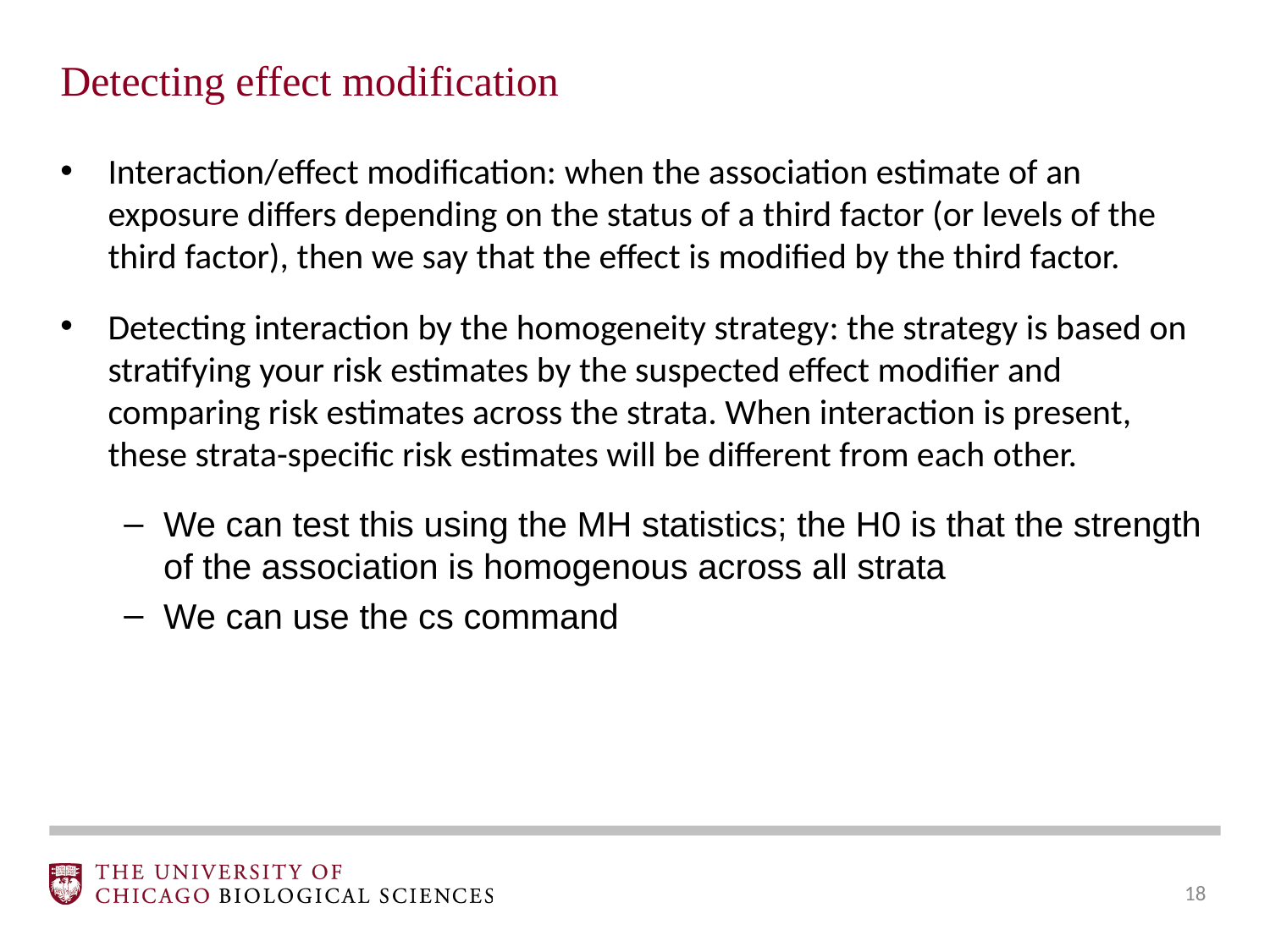

Detecting effect modification
Interaction/effect modification: when the association estimate of an exposure differs depending on the status of a third factor (or levels of the third factor), then we say that the effect is modified by the third factor.
Detecting interaction by the homogeneity strategy: the strategy is based on stratifying your risk estimates by the suspected effect modifier and comparing risk estimates across the strata. When interaction is present, these strata-specific risk estimates will be different from each other.
We can test this using the MH statistics; the H0 is that the strength of the association is homogenous across all strata
We can use the cs command
18